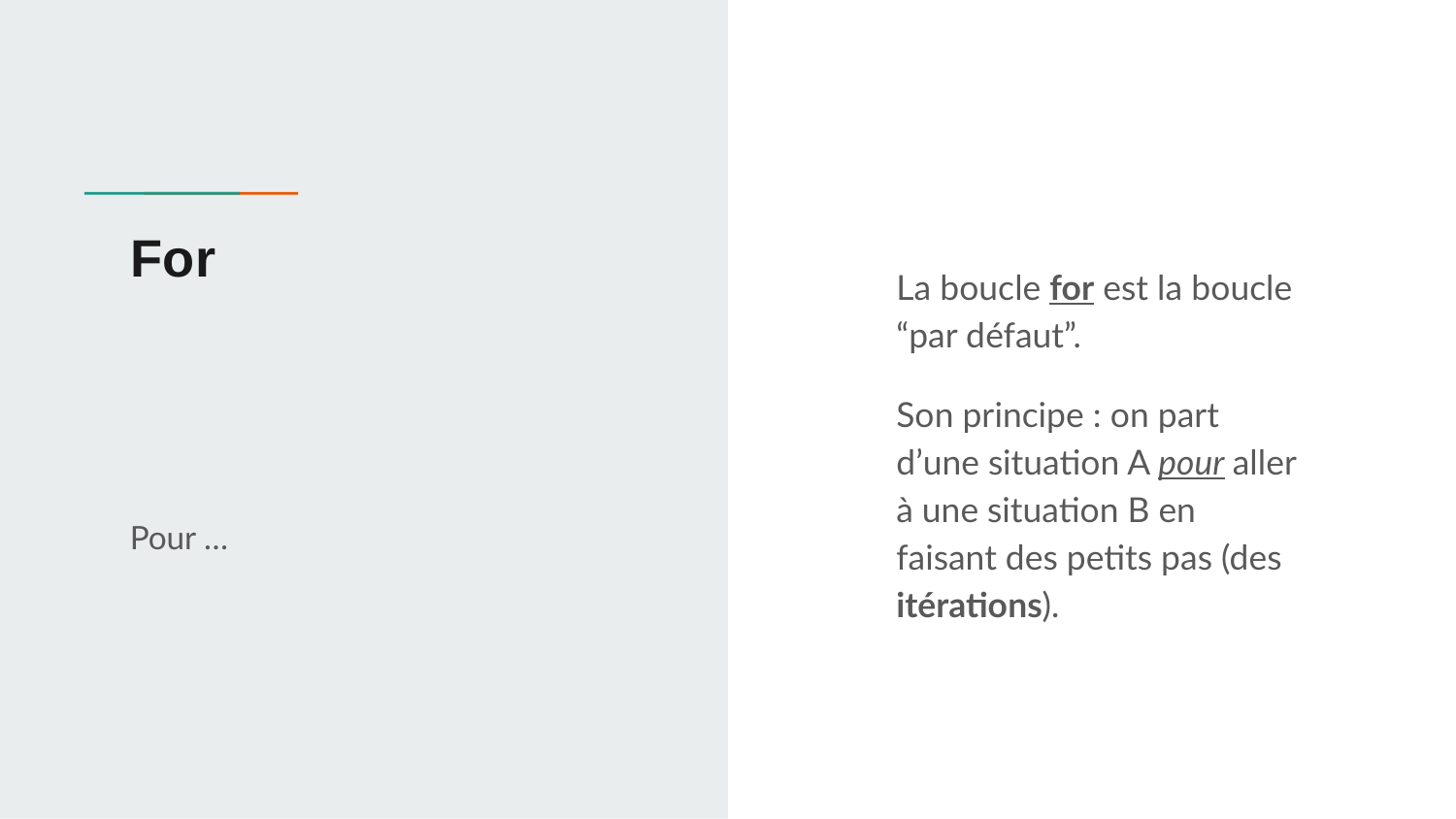

# For
La boucle for est la boucle “par défaut”.
Son principe : on part d’une situation A pour aller à une situation B en faisant des petits pas (des itérations).
Pour …